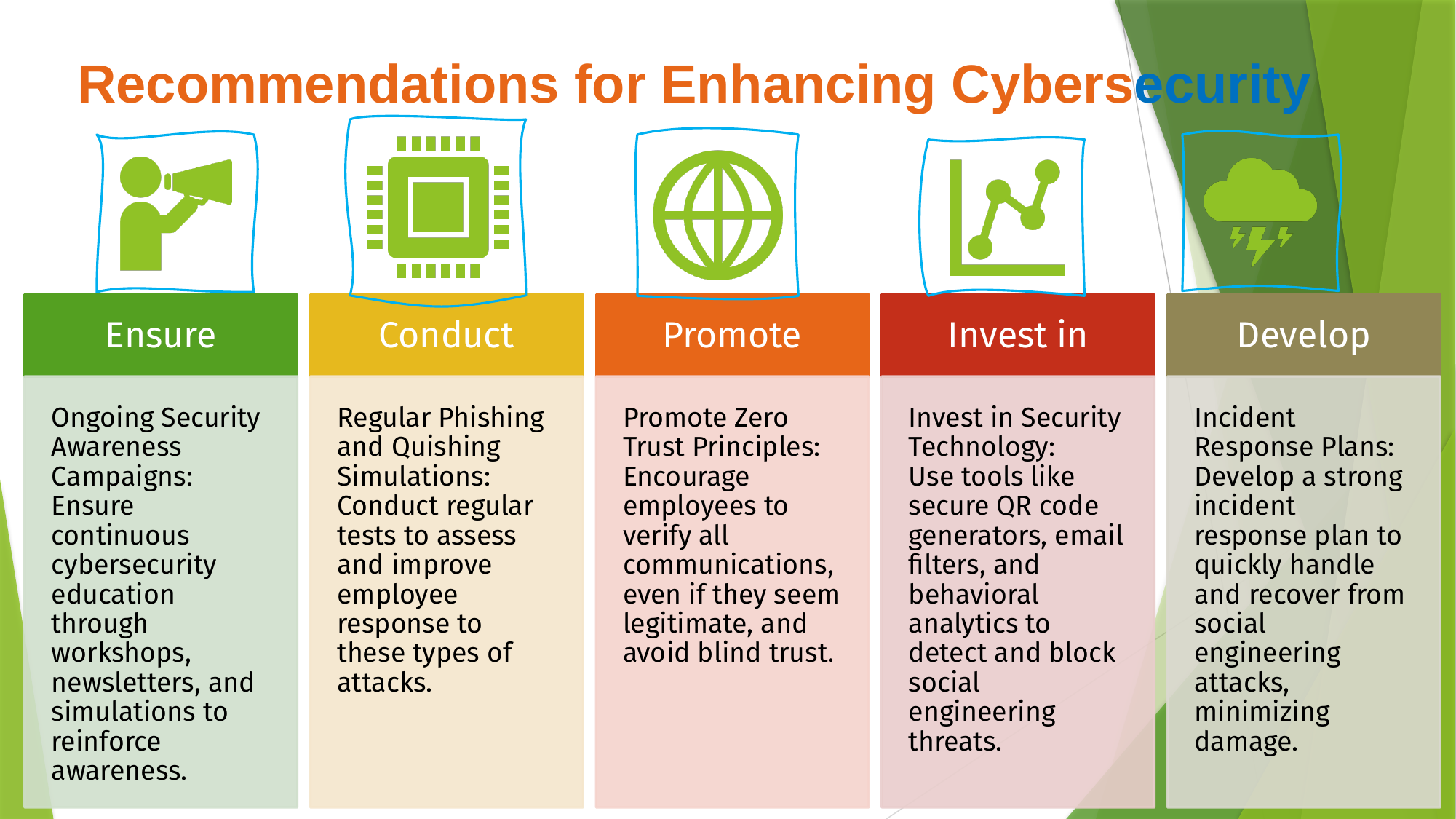

# Recommendations for Enhancing Cybersecurity

Ensure
Ongoing Security Awareness Campaigns:
Ensure continuous cybersecurity education through workshops, newsletters, and simulations to reinforce awareness.
Conduct
Regular Phishing and Quishing Simulations:
Conduct regular tests to assess and improve employee response to these types of attacks.
Promote
Promote Zero Trust Principles:
Encourage employees to verify all communications, even if they seem legitimate, and avoid blind trust.
Invest in
Invest in Security Technology:
Use tools like secure QR code generators, email filters, and behavioral analytics to detect and block social engineering threats.
Develop
Incident Response Plans:
Develop a strong incident response plan to quickly handle and recover from social engineering attacks, minimizing damage.